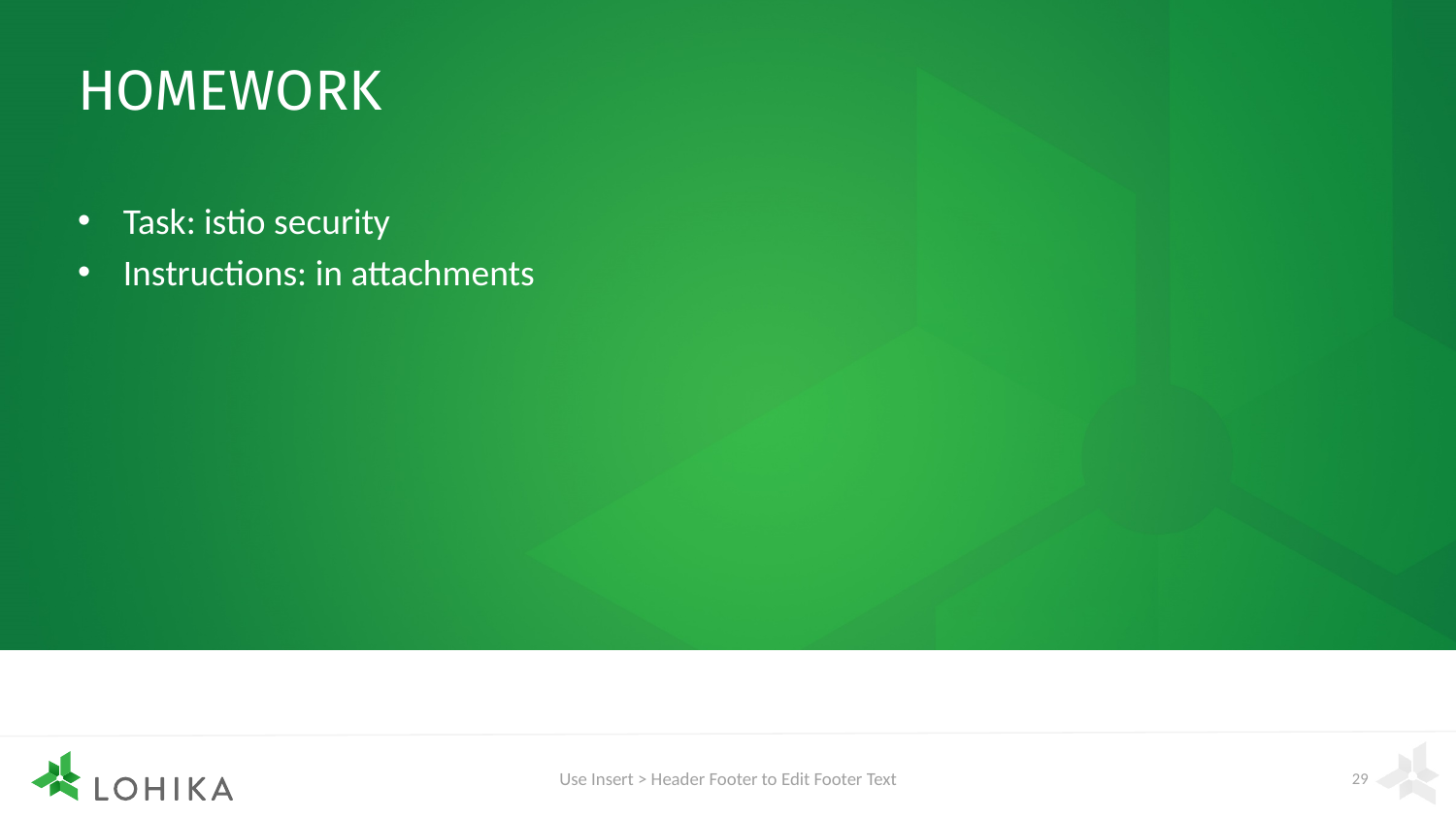

# Homework
Task: istio security
Instructions: in attachments
Use Insert > Header Footer to Edit Footer Text
29